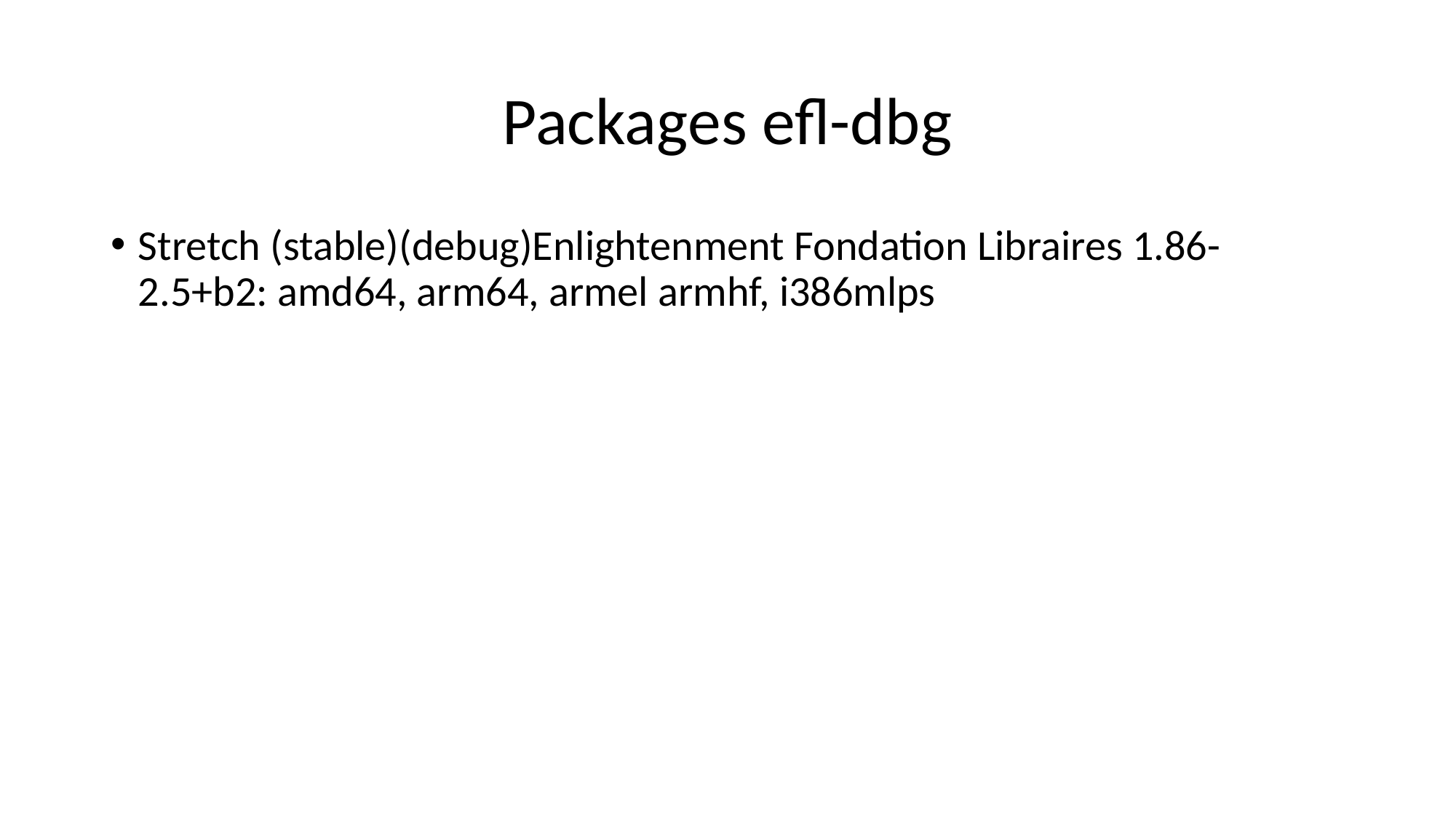

# Packages efl-dbg
Stretch (stable)(debug)Enlightenment Fondation Libraires 1.86-2.5+b2: amd64, arm64, armel armhf, i386mlps